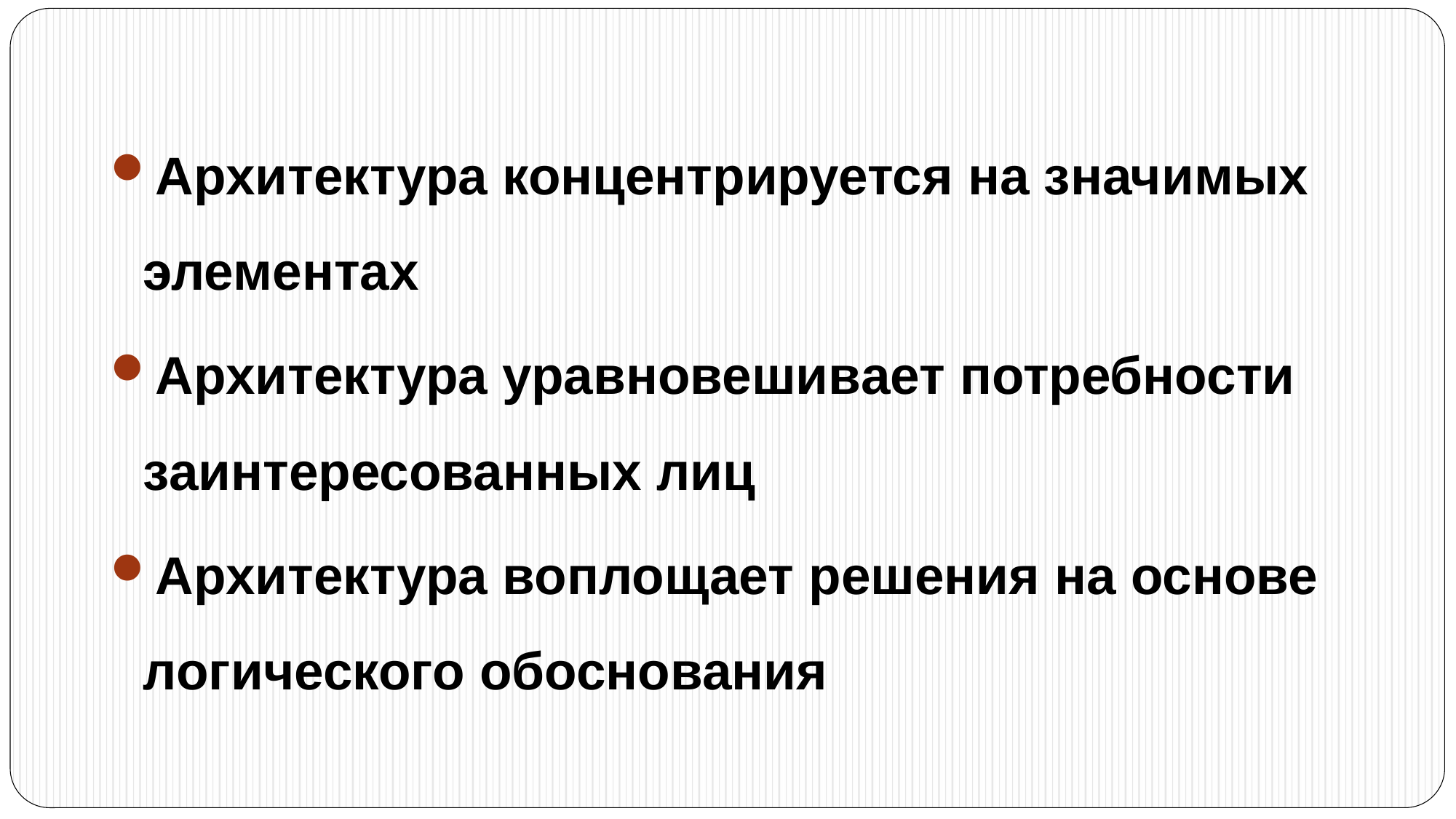

Архитектура концентрируется на значимых элементах
Архитектура уравновешивает потребности заинтересованных лиц
Архитектура воплощает решения на основе логического обоснования